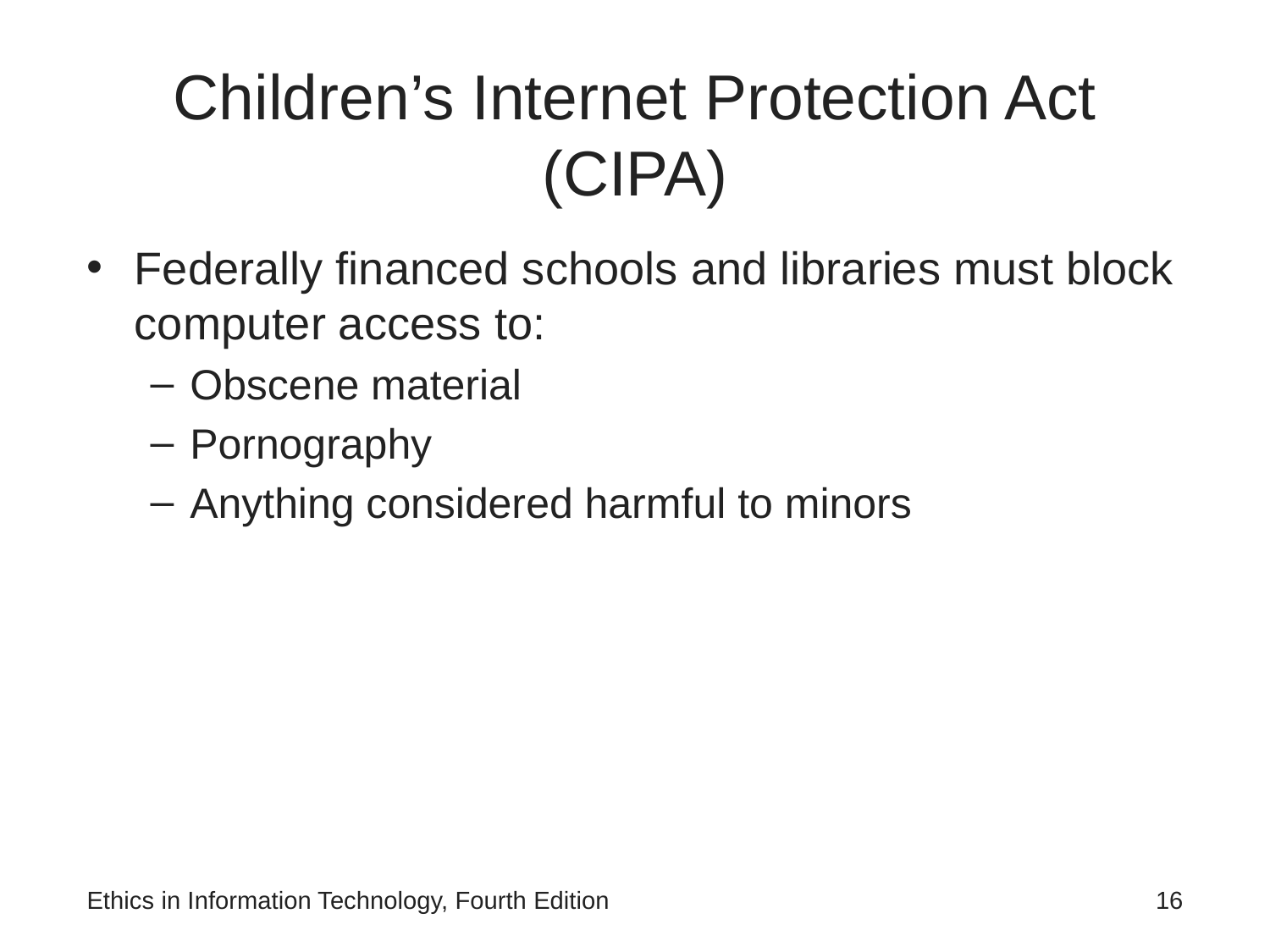

# Children’s Internet Protection Act (CIPA)
Federally financed schools and libraries must block computer access to:
Obscene material
Pornography
Anything considered harmful to minors
Ethics in Information Technology, Fourth Edition
16